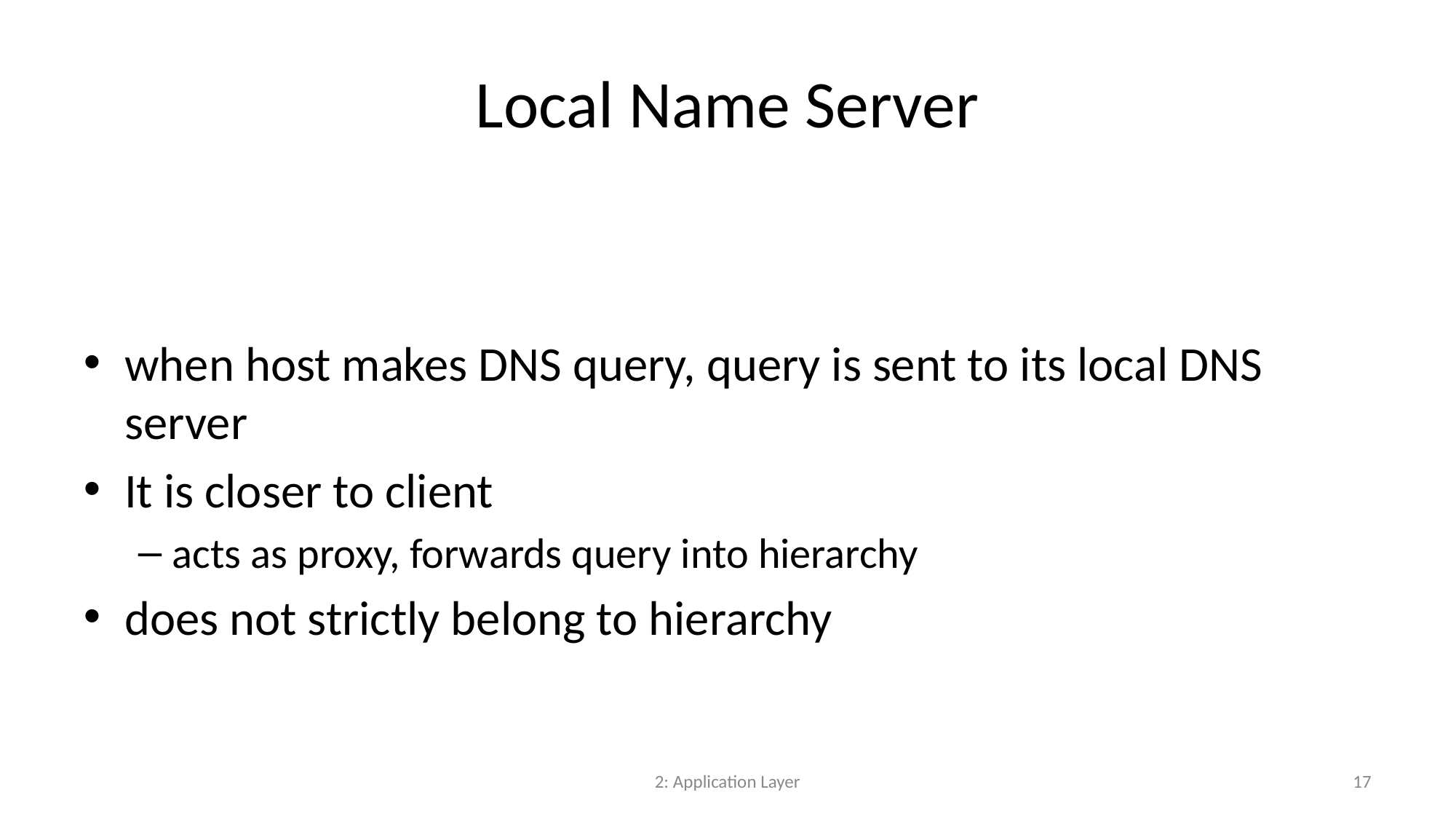

# Local Name Server

when host makes DNS query, query is sent to its local DNS server
It is closer to client
acts as proxy, forwards query into hierarchy
does not strictly belong to hierarchy
2: Application Layer
17